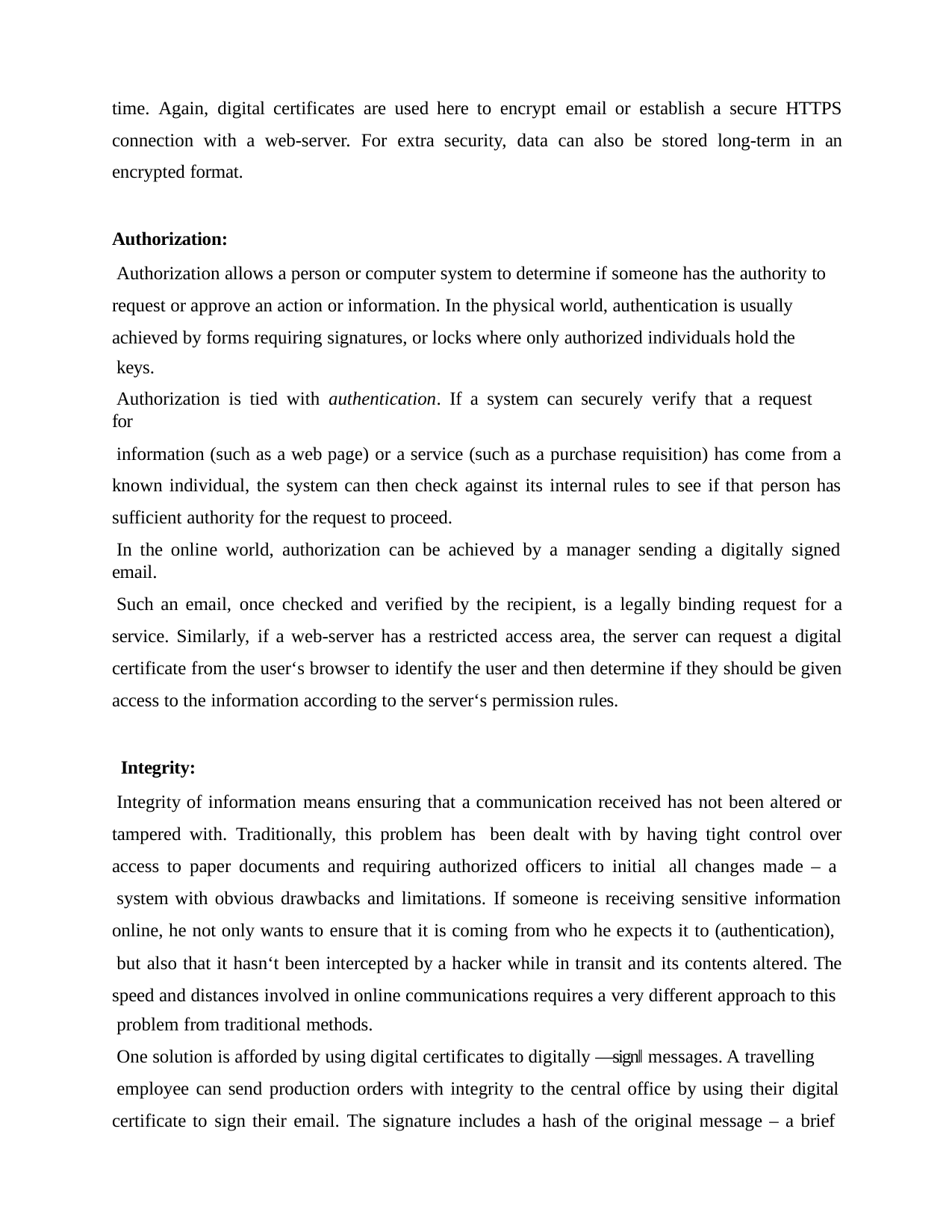

time. Again, digital certificates are used here to encrypt email or establish a secure HTTPS connection with a web-server. For extra security, data can also be stored long-term in an encrypted format.

Authorization:
Authorization allows a person or computer system to determine if someone has the authority to request or approve an action or information. In the physical world, authentication is usually achieved by forms requiring signatures, or locks where only authorized individuals hold the
keys.
Authorization is tied with authentication. If a system can securely verify that a request for
information (such as a web page) or a service (such as a purchase requisition) has come from a known individual, the system can then check against its internal rules to see if that person has sufficient authority for the request to proceed.
In the online world, authorization can be achieved by a manager sending a digitally signed email.
Such an email, once checked and verified by the recipient, is a legally binding request for a service. Similarly, if a web-server has a restricted access area, the server can request a digital certificate from the user‘s browser to identify the user and then determine if they should be given access to the information according to the server‘s permission rules.

Integrity:
Integrity of information means ensuring that a communication received has not been altered or tampered with. Traditionally, this problem has  been dealt with by having tight control over access to paper documents and requiring authorized officers to initial  all changes made – a
system with obvious drawbacks and limitations. If someone is receiving sensitive information online, he not only wants to ensure that it is coming from who he expects it to (authentication),
but also that it hasn‘t been intercepted by a hacker while in transit and its contents altered. The speed and distances involved in online communications requires a very different approach to this
problem from traditional methods.
One solution is afforded by using digital certificates to digitally ―sign‖ messages. A travelling
employee can send production orders with integrity to the central office by using their digital certificate to sign their email. The signature includes a hash of the original message – a brief